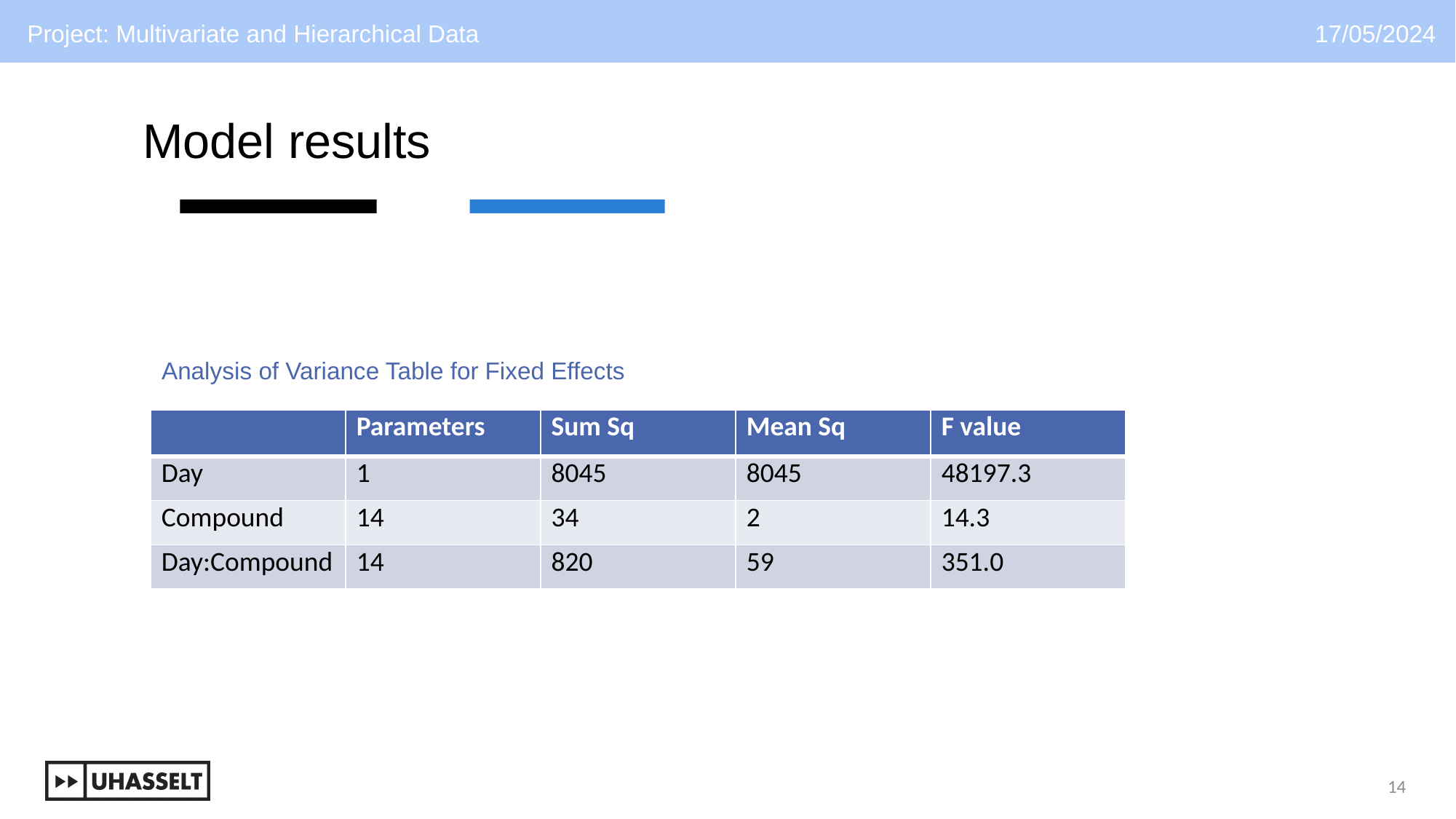

# Model results

Analysis of Variance Table for Fixed Effects
|  | Parameters | Sum Sq | Mean Sq | F value |
| --- | --- | --- | --- | --- |
| Day | 1 | 8045 | 8045 | 48197.3 |
| Compound | 14 | 34 | 2 | 14.3 |
| Day:Compound | 14 | 820 | 59 | 351.0 |
14